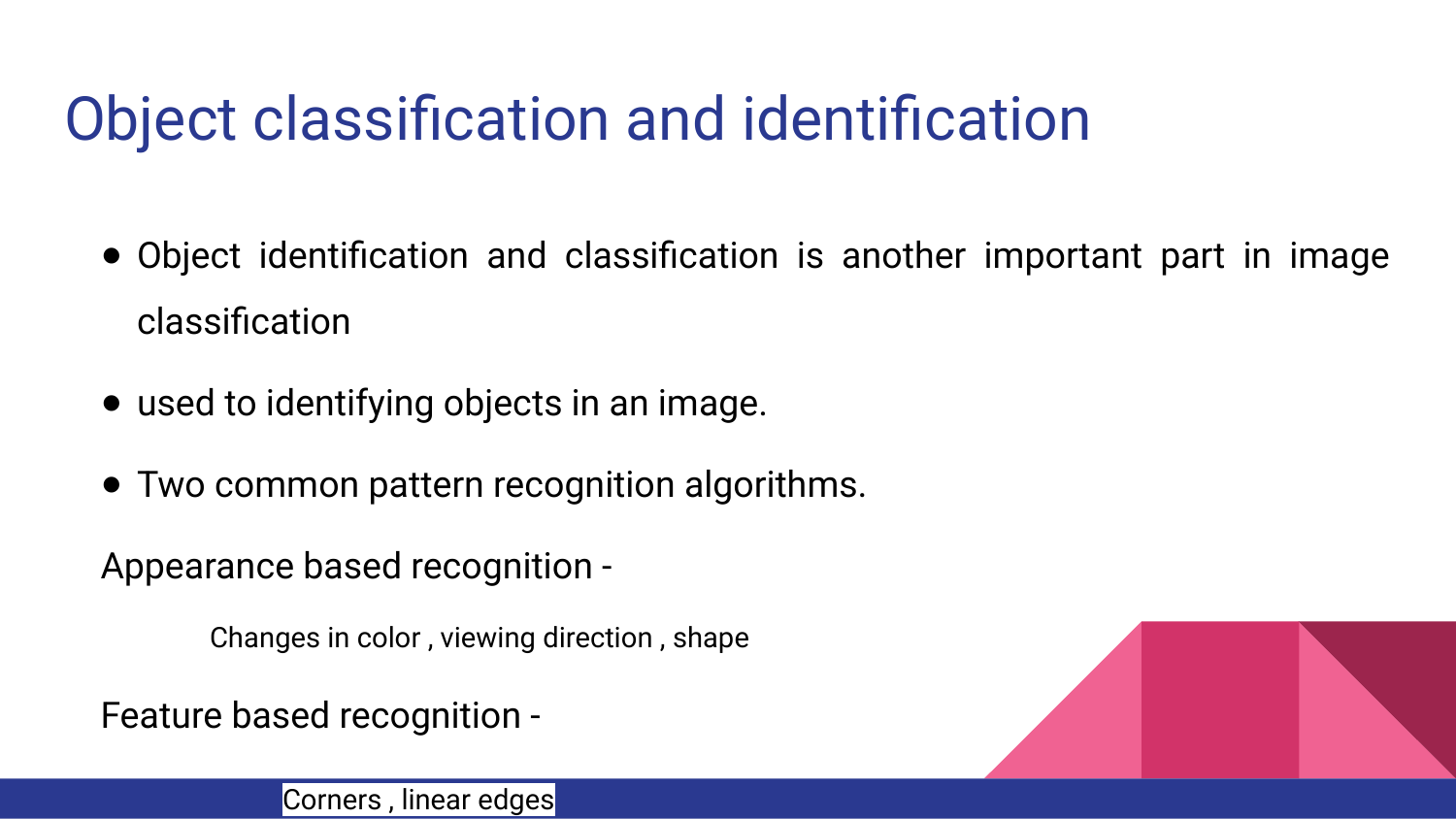

# Object classification and identification
Object identification and classification is another important part in image classification
used to identifying objects in an image.
Two common pattern recognition algorithms.
Appearance based recognition -
Changes in color , viewing direction , shape
Feature based recognition -
		Corners , linear edges